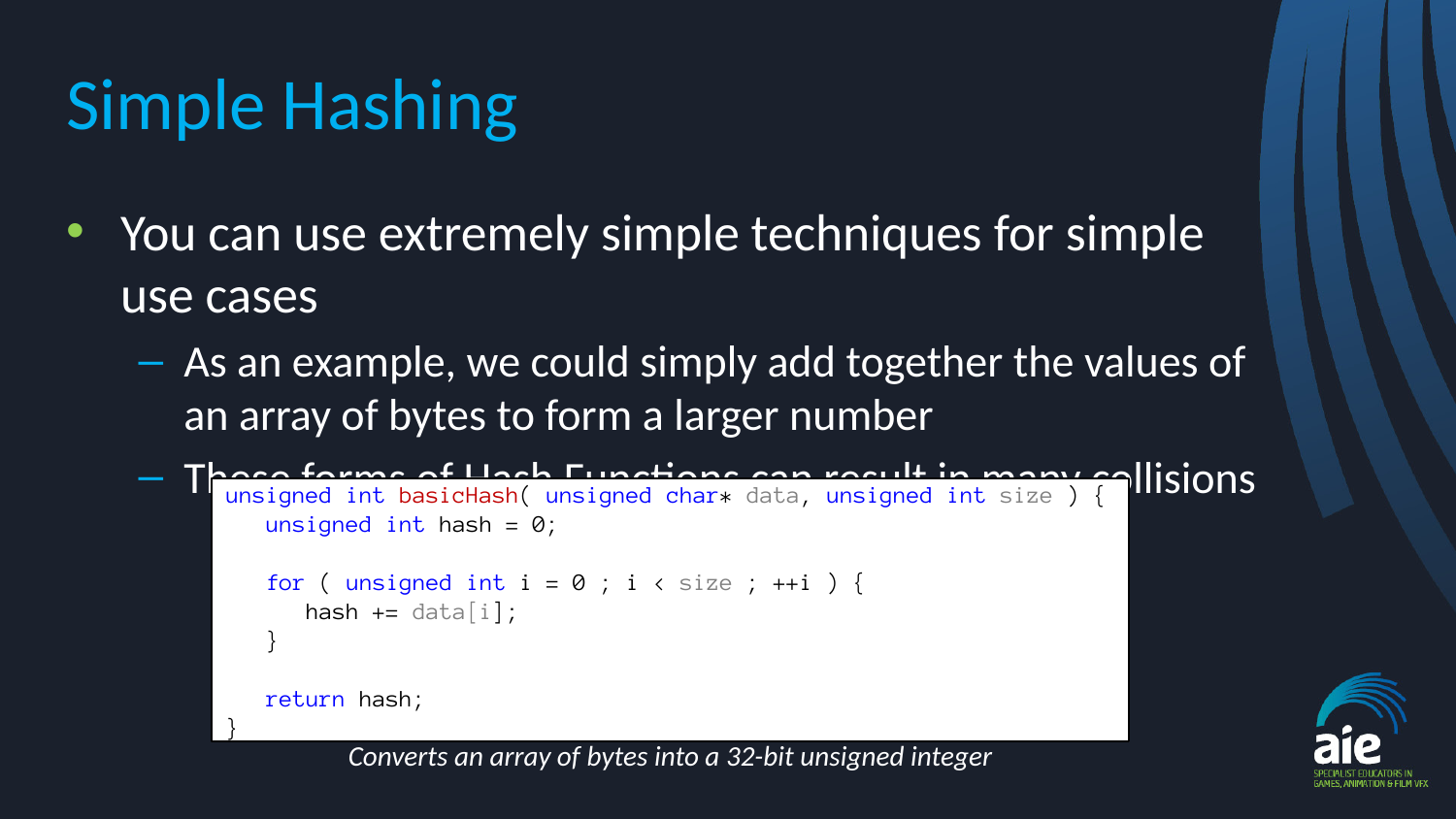

# Simple Hashing
You can use extremely simple techniques for simple use cases
As an example, we could simply add together the values of an array of bytes to form a larger number
These forms of Hash Functions can result in many collisions
unsigned int basicHash( unsigned char* data, unsigned int size ) {
   unsigned int hash = 0;

   for ( unsigned int i = 0 ; i < size ; ++i ) {
      hash += data[i];
   }

   return hash;
}
Converts an array of bytes into a 32-bit unsigned integer